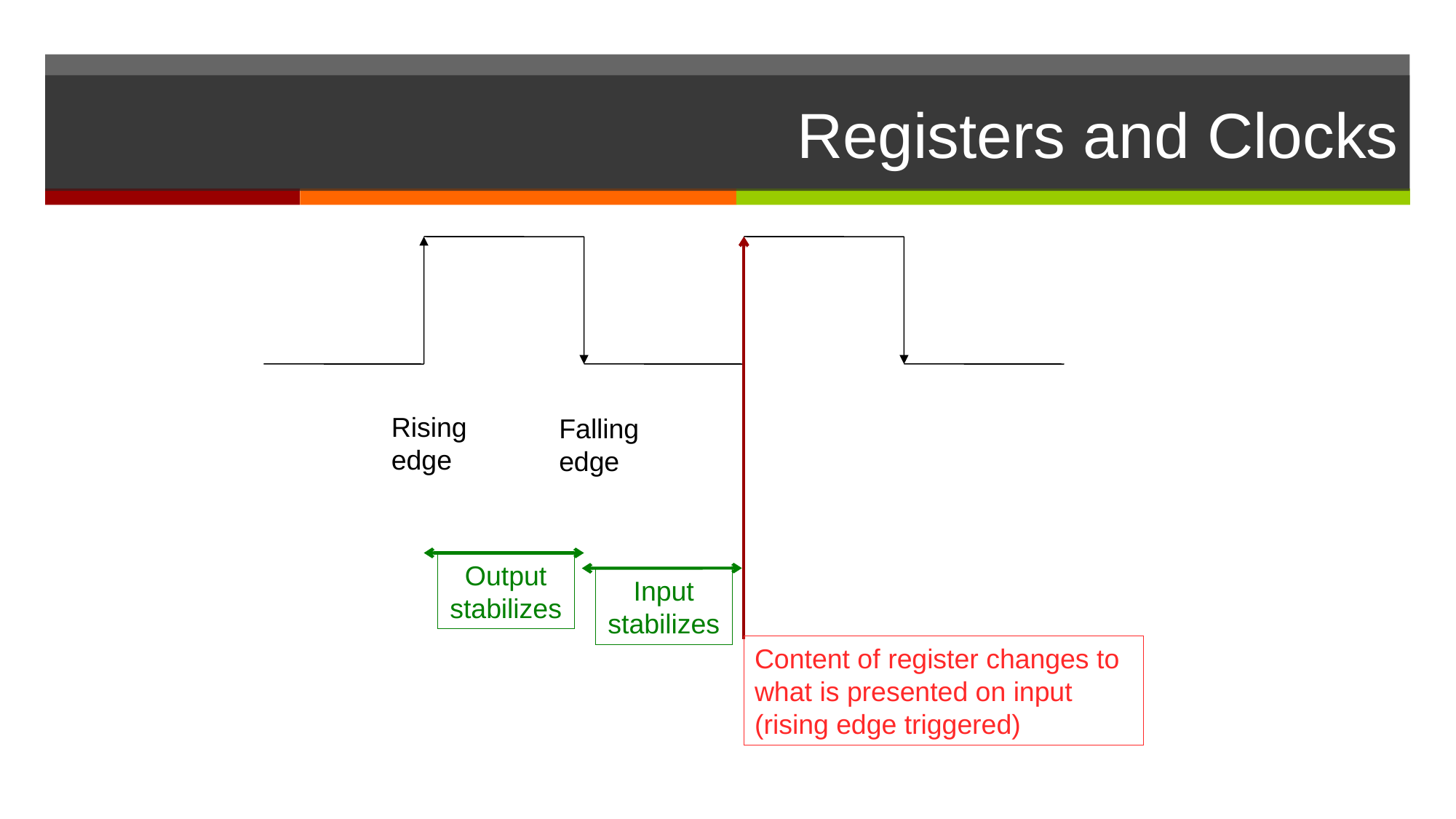

# Registers and Clocks

Rising
edge
Falling
edge
Output stabilizes
Input stabilizes
Content of register changes to what is presented on input
(rising edge triggered)